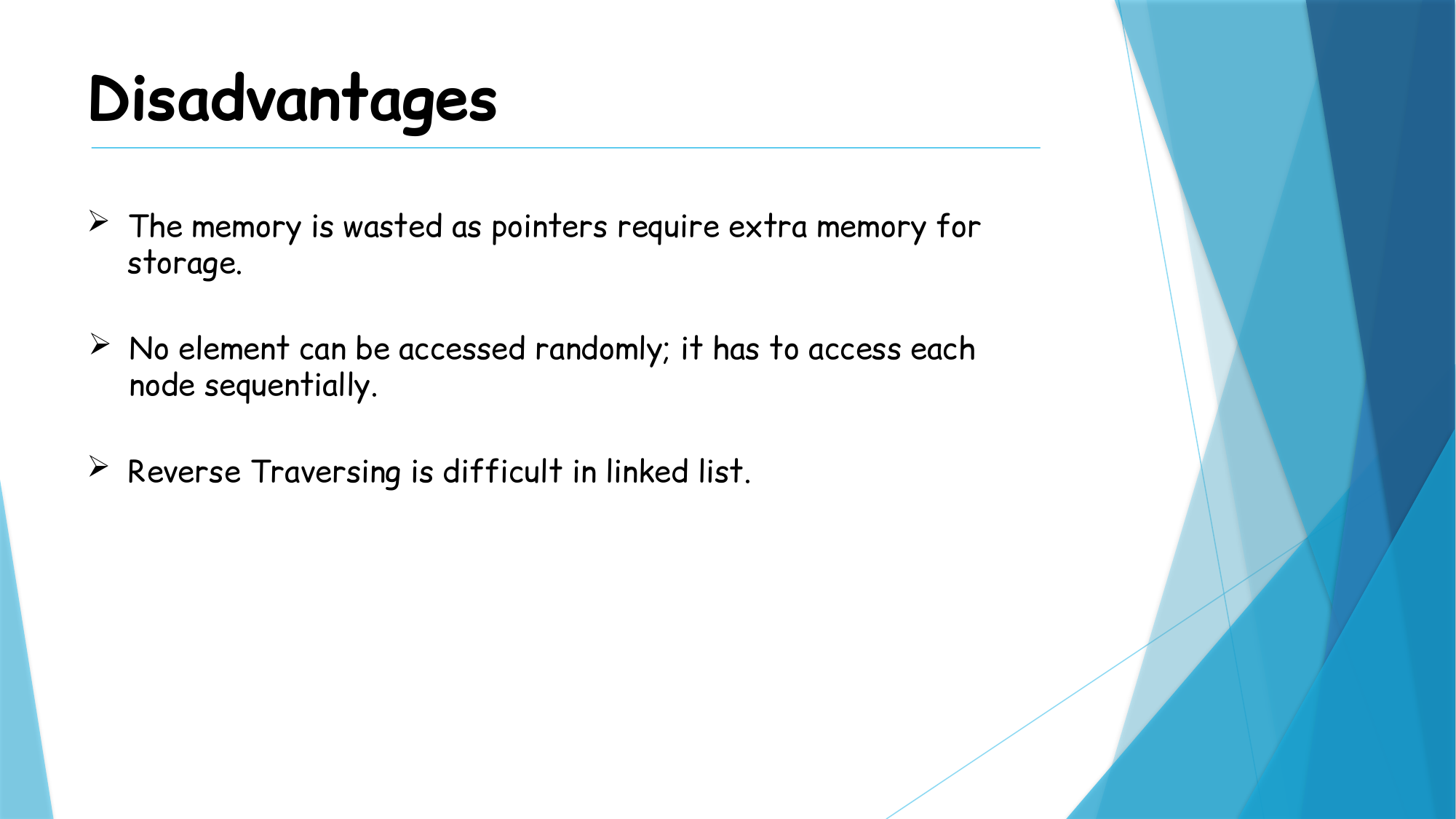

Disadvantages
The memory is wasted as pointers require extra memory for storage.
No element can be accessed randomly; it has to access each node sequentially.
Reverse Traversing is difficult in linked list.